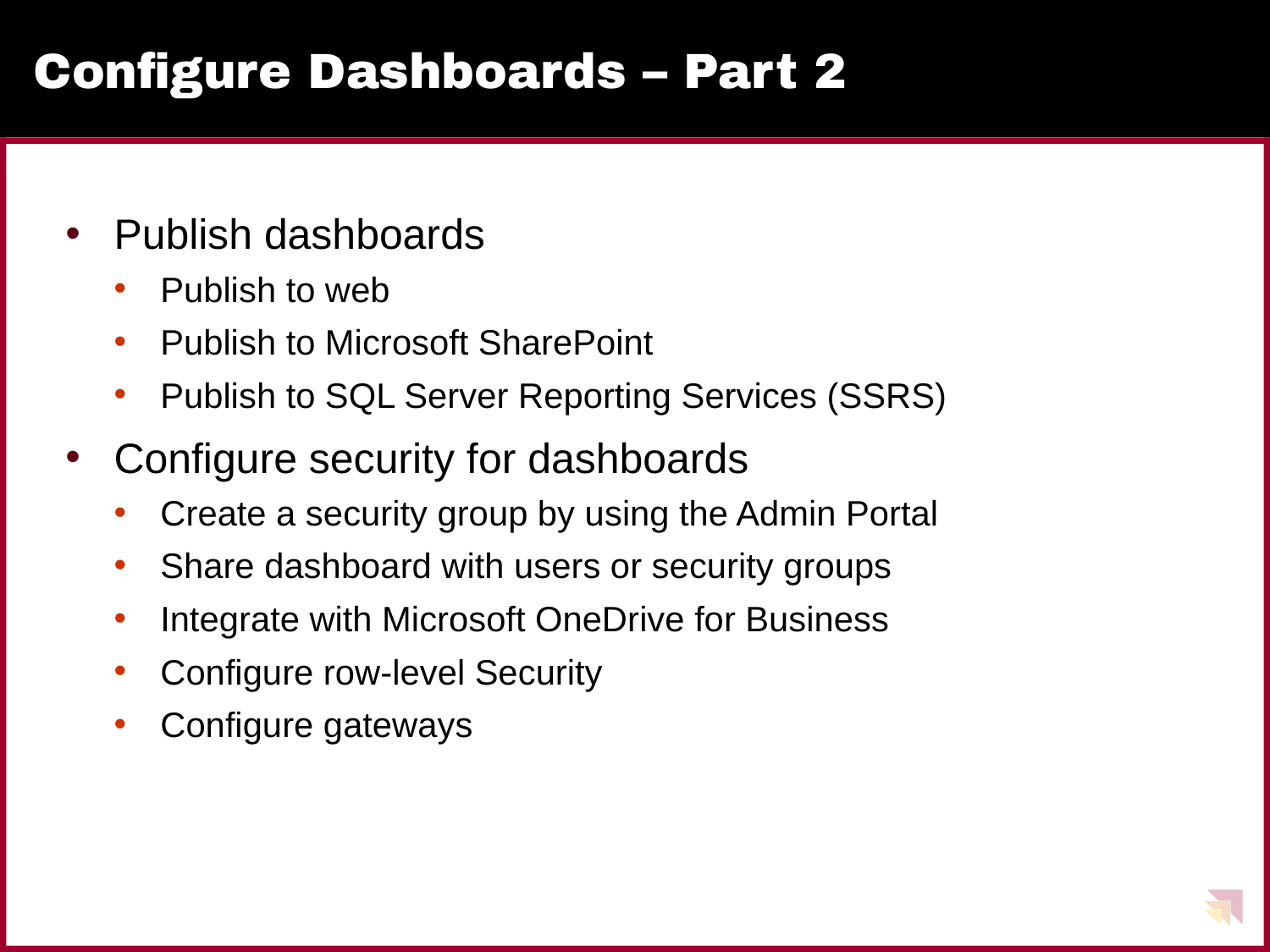

# Configure Dashboards – Part 2
Publish dashboards
Publish to web
Publish to Microsoft SharePoint
Publish to SQL Server Reporting Services (SSRS)
Configure security for dashboards
Create a security group by using the Admin Portal
Share dashboard with users or security groups
Integrate with Microsoft OneDrive for Business
Configure row-level Security
Configure gateways